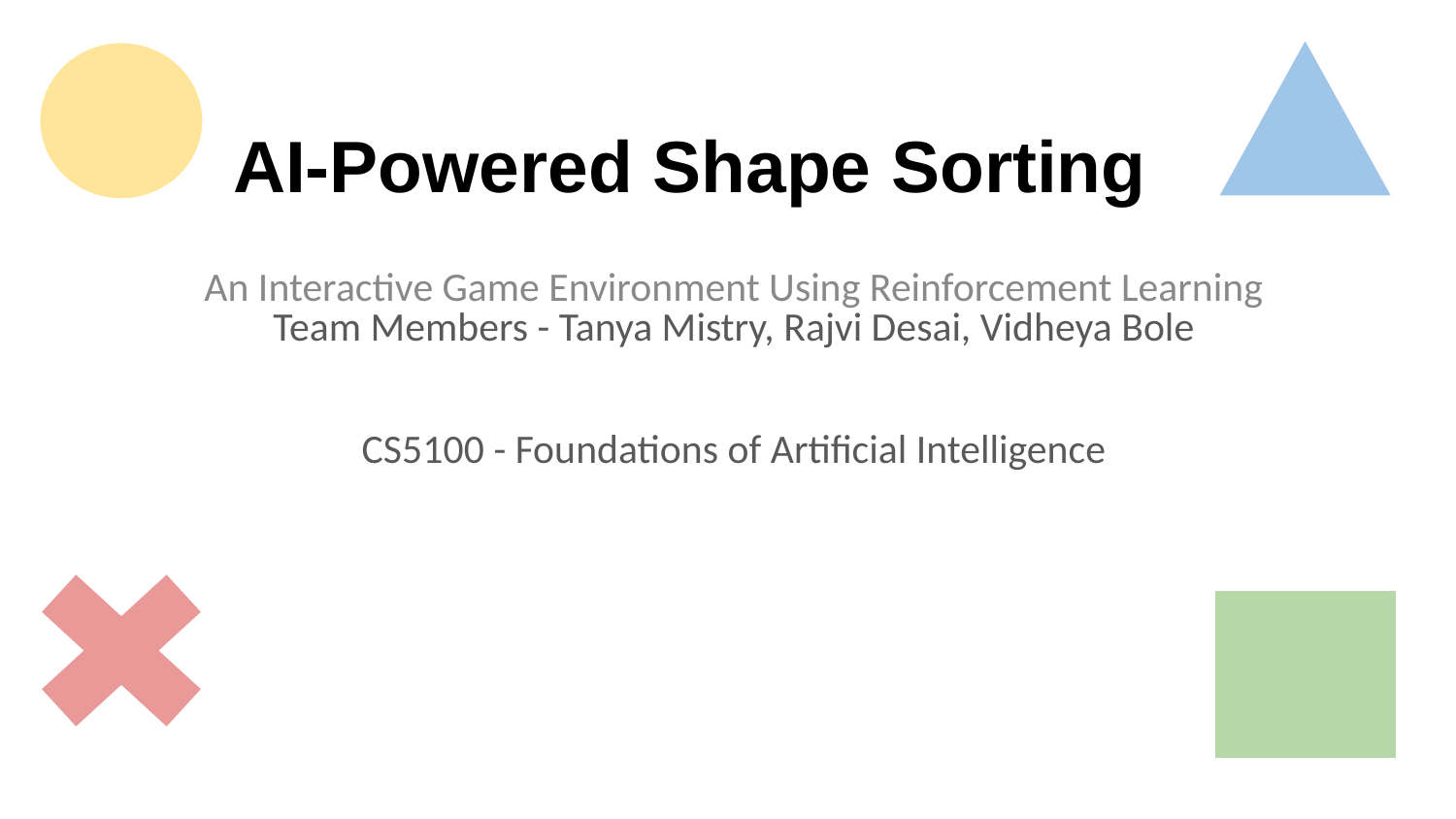

# AI-Powered Shape Sorting
An Interactive Game Environment Using Reinforcement Learning
Team Members - Tanya Mistry, Rajvi Desai, Vidheya Bole

CS5100 - Foundations of Artificial Intelligence